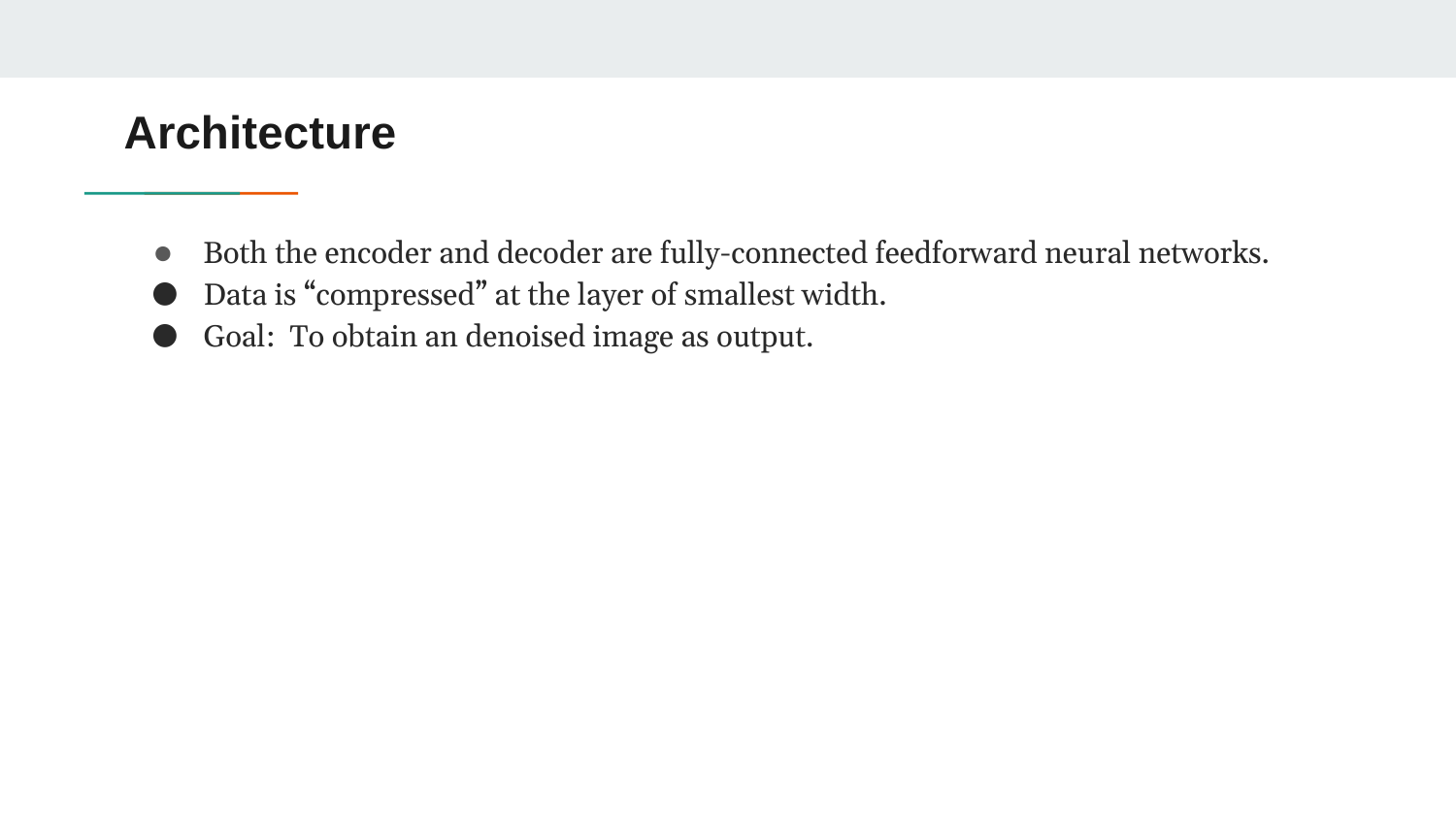

# Architecture
Both the encoder and decoder are fully-connected feedforward neural networks.
Data is “compressed” at the layer of smallest width.
Goal:  To obtain an denoised image as output.